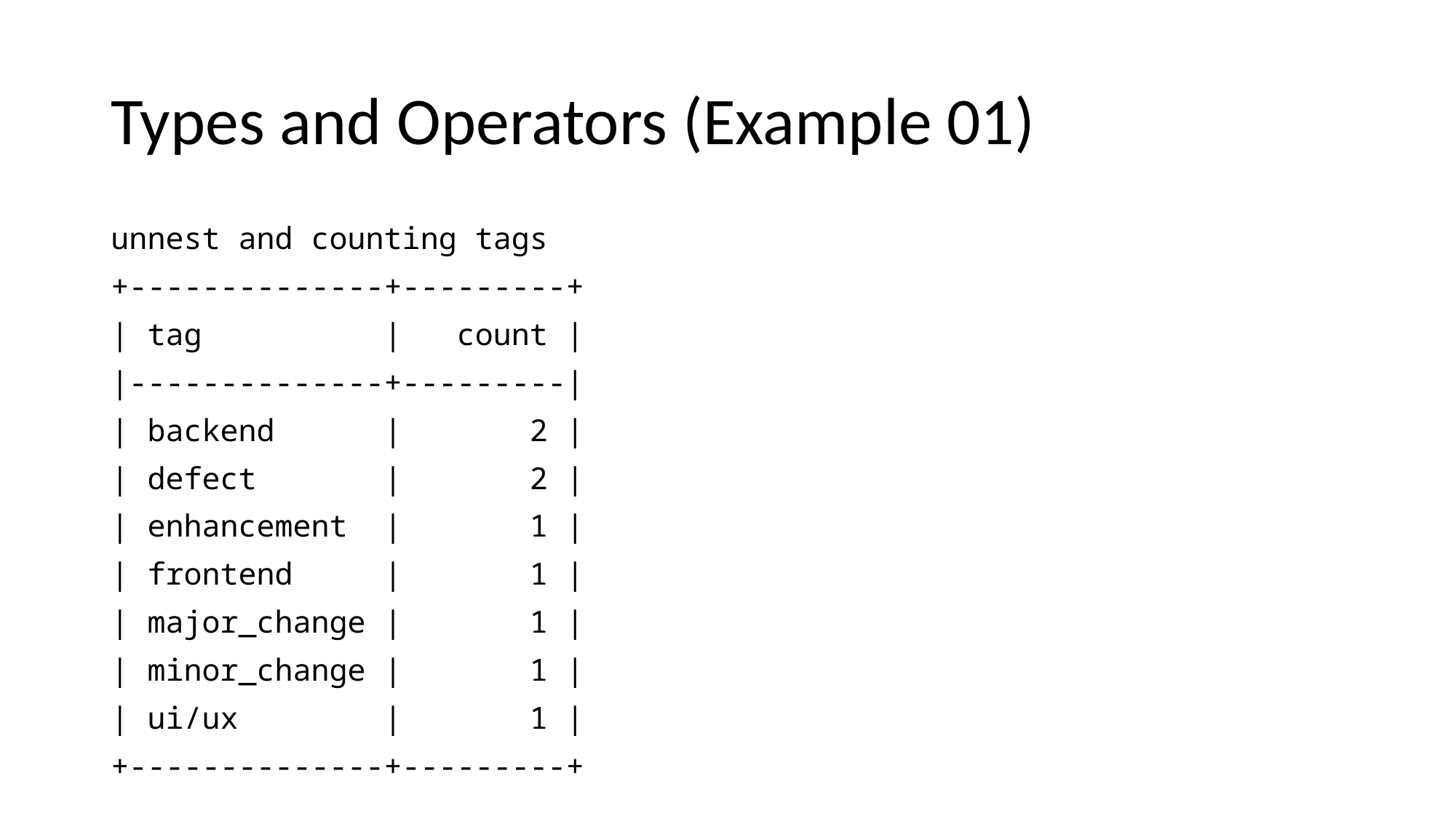

# Types and Operators (Example 01)
unnest and counting tags
+--------------+---------+
| tag          |   count |
|--------------+---------|
| backend      |       2 |
| defect       |       2 |
| enhancement  |       1 |
| frontend     |       1 |
| major_change |       1 |
| minor_change |       1 |
| ui/ux        |       1 |
+--------------+---------+